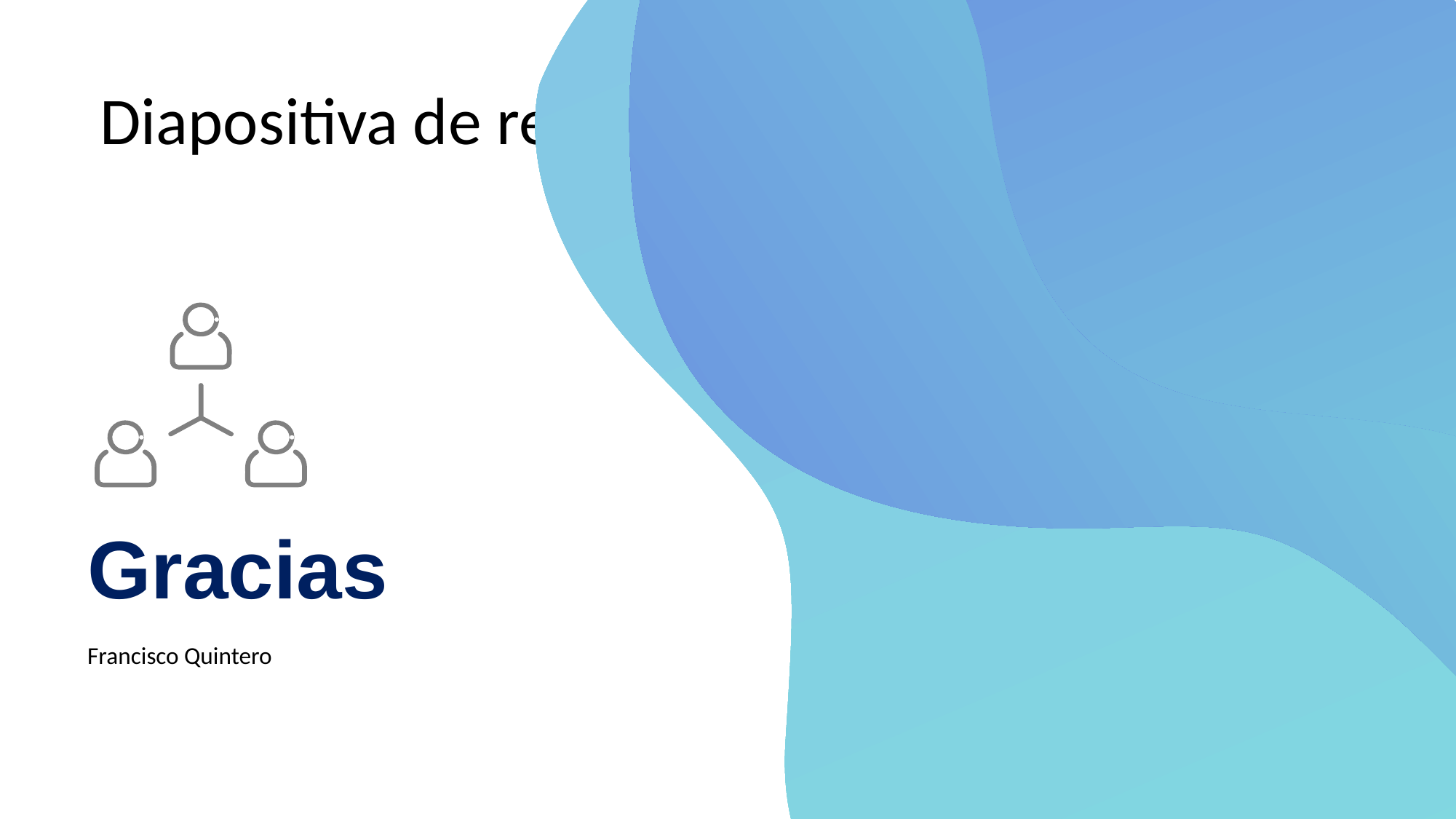

# Diapositiva de recursos humanos 10

Gracias
Francisco Quintero